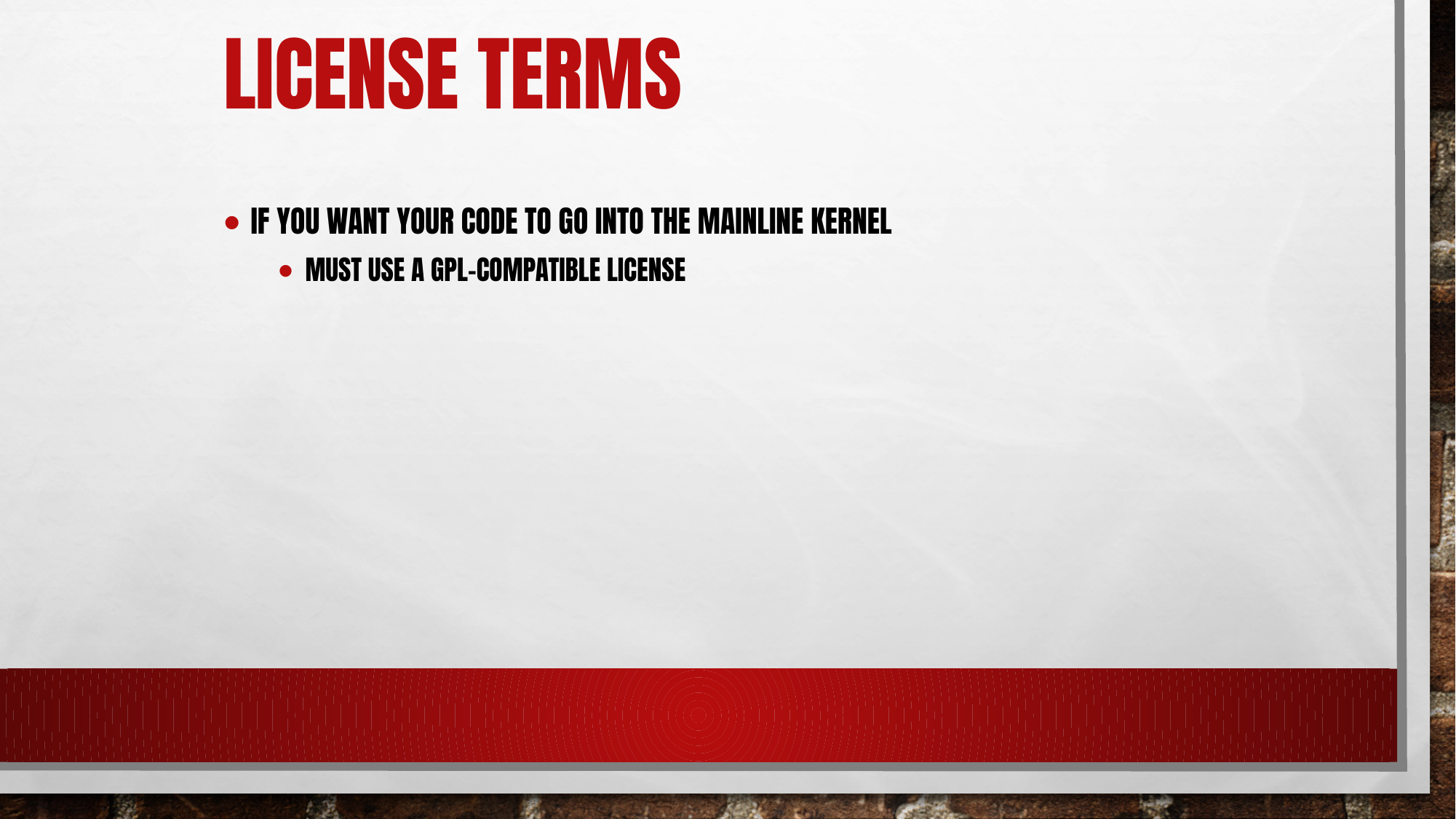

License Terms
If you want your code to go into the mainline kernel
Must use a GPL-compatible license